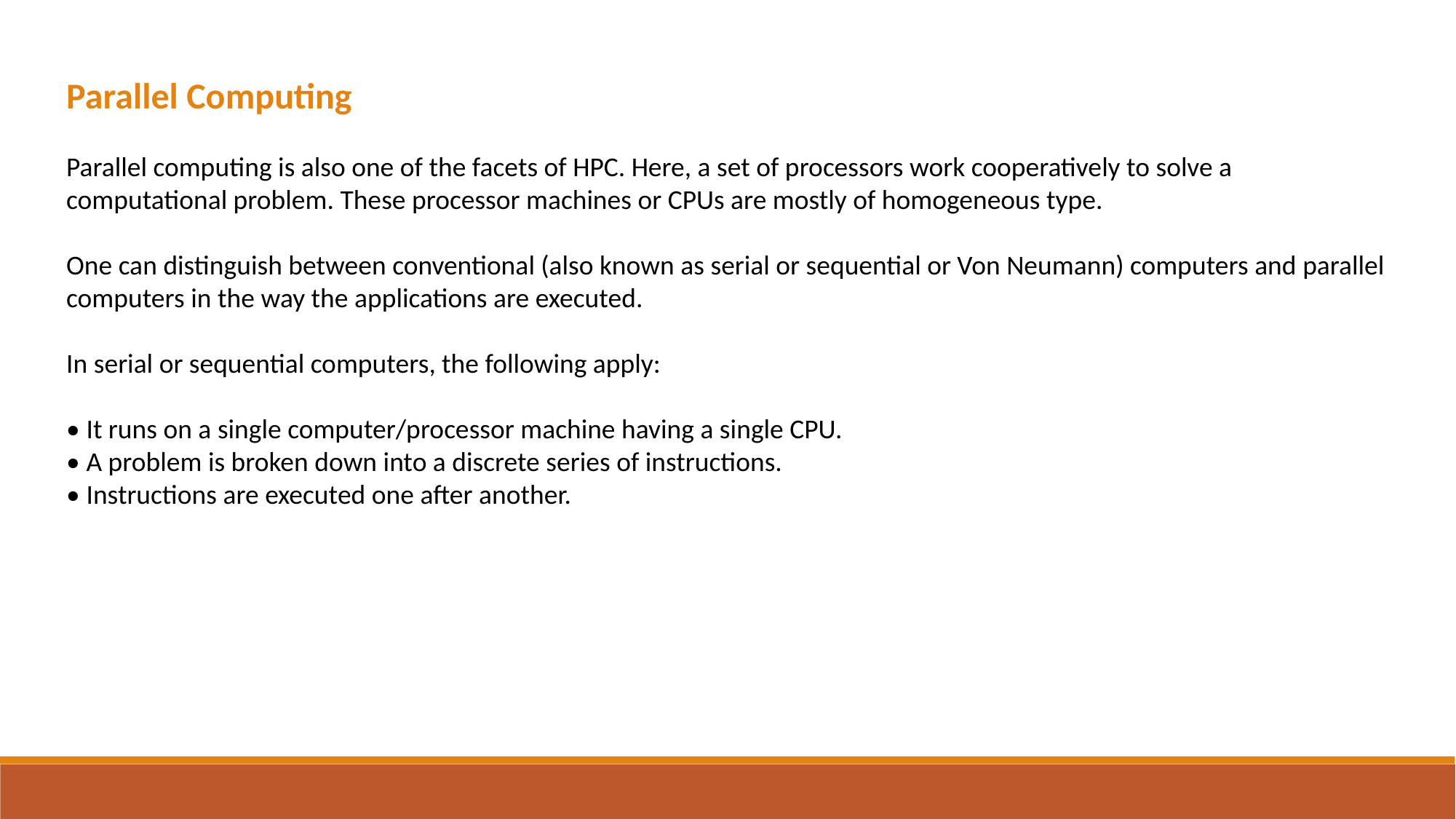

Parallel Computing

Parallel computing is also one of the facets of HPC. Here, a set of processors work cooperatively to solve a computational problem. These processor machines or CPUs are mostly of homogeneous type.

One can distinguish between conventional (also known as serial or sequential or Von Neumann) computers and parallel computers in the way the applications are executed.

In serial or sequential computers, the following apply:

• It runs on a single computer/processor machine having a single CPU.
• A problem is broken down into a discrete series of instructions.
• Instructions are executed one after another.